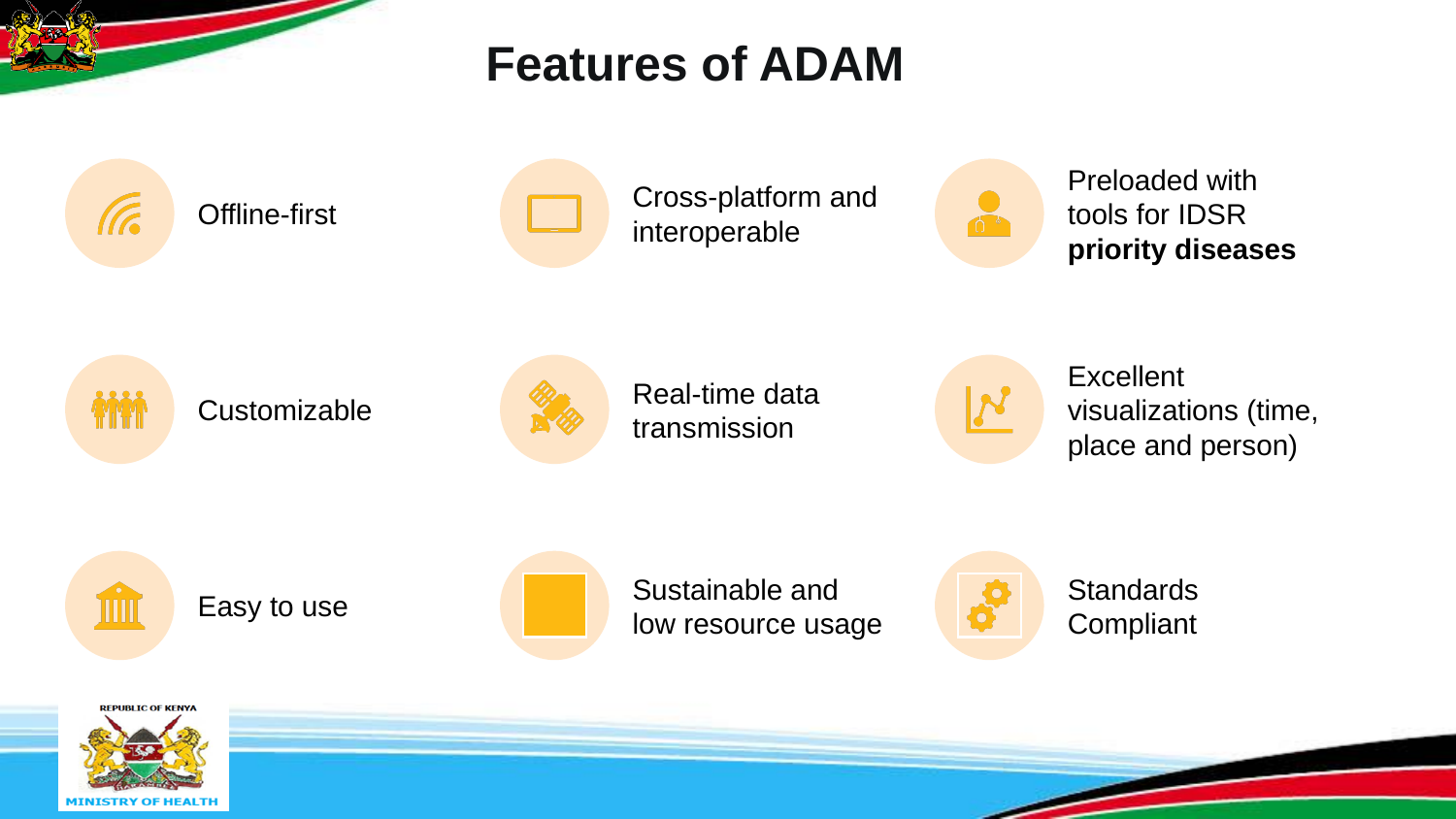

Features of ADAM

Offline-first

Cross-platform and interoperable

Preloaded with tools for IDSR priority diseases

Customizable

Real-time data transmission

Excellent visualizations (time, place and person)

Easy to use

Sustainable and low resource usage

Standards Compliant